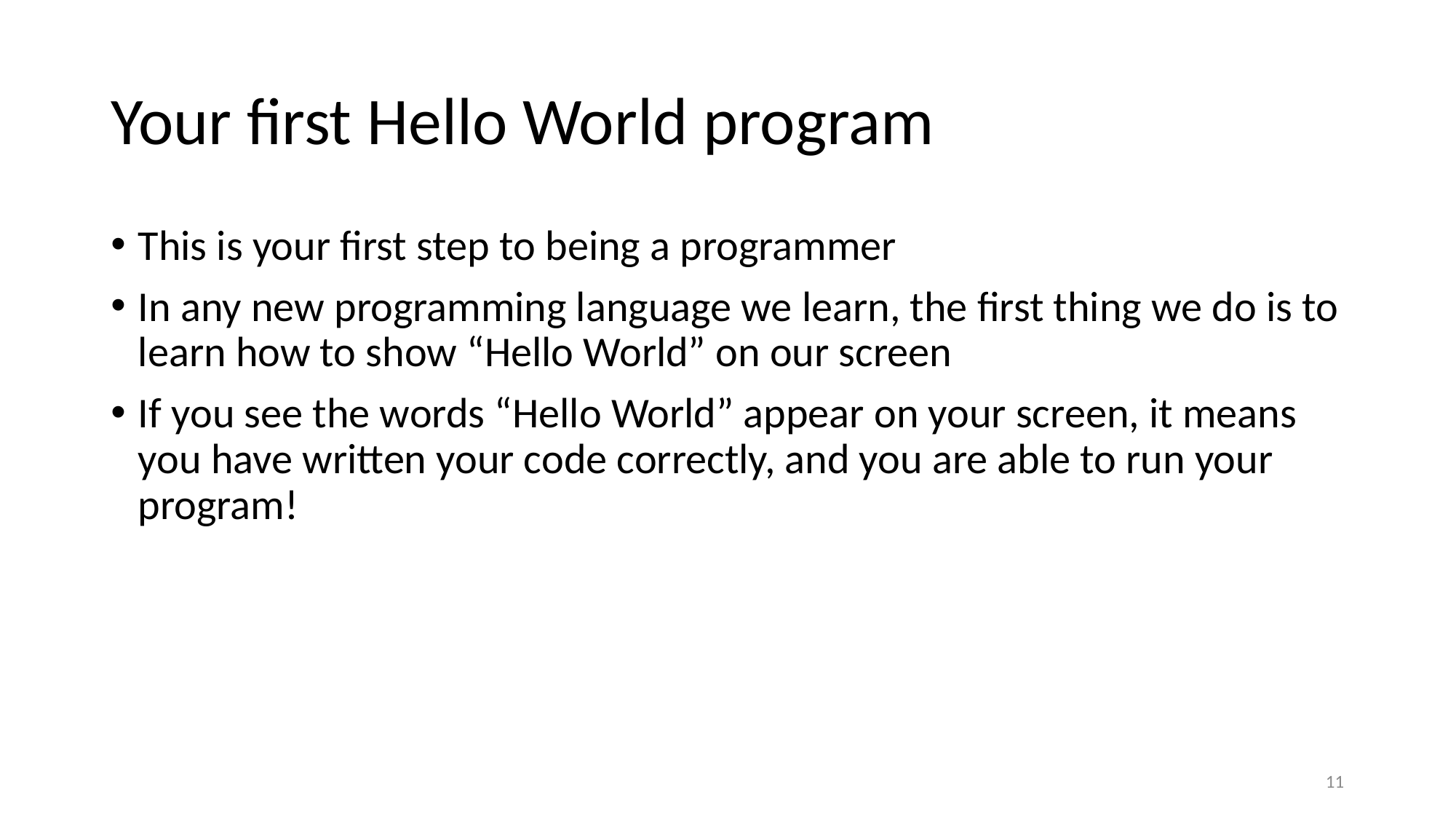

# Your first Hello World program
This is your first step to being a programmer
In any new programming language we learn, the first thing we do is to learn how to show “Hello World” on our screen
If you see the words “Hello World” appear on your screen, it means you have written your code correctly, and you are able to run your program!

11